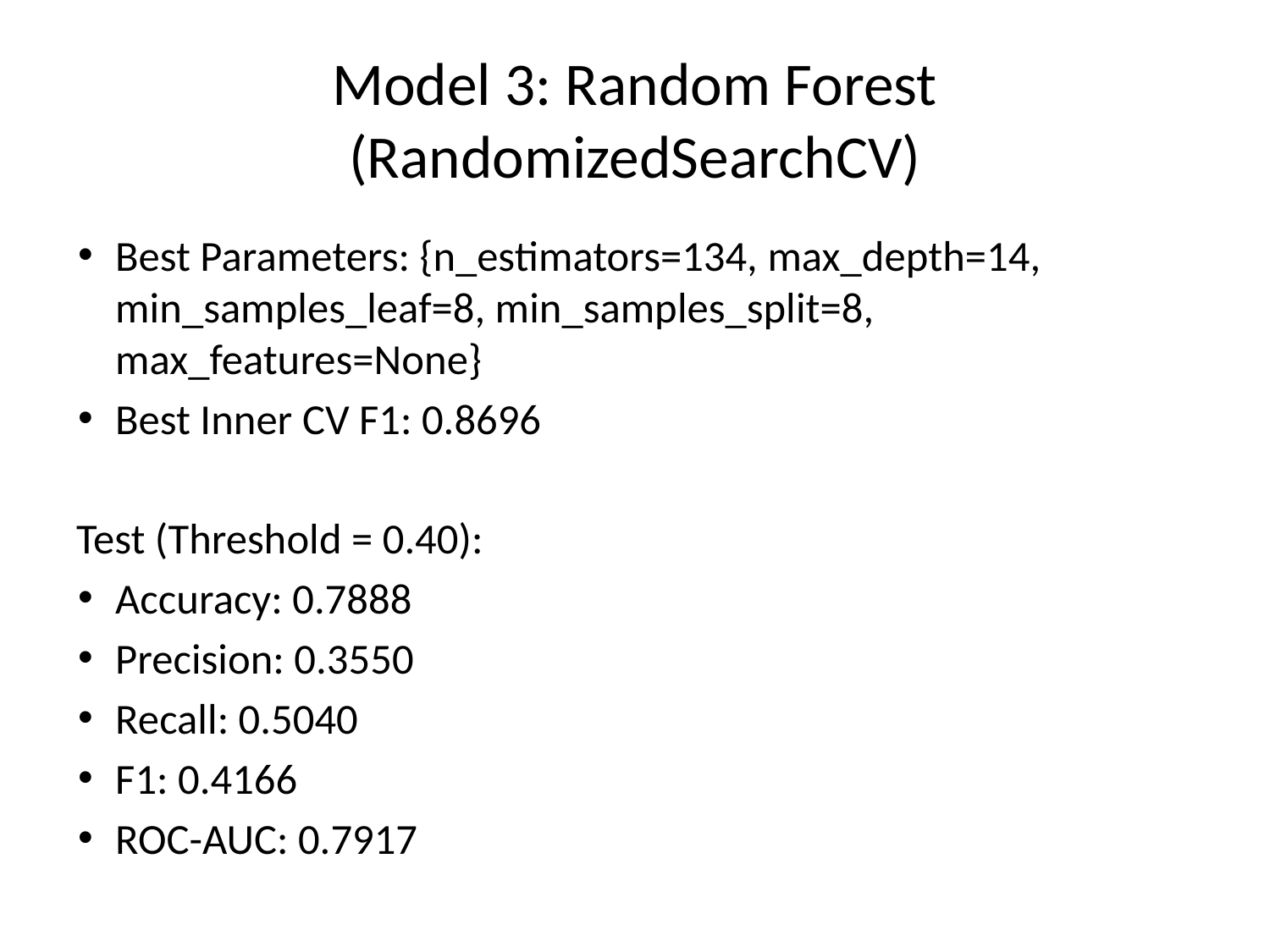

# Model 3: Random Forest (RandomizedSearchCV)
Best Parameters: {n_estimators=134, max_depth=14, min_samples_leaf=8, min_samples_split=8, max_features=None}
Best Inner CV F1: 0.8696

Test (Threshold = 0.40):
Accuracy: 0.7888
Precision: 0.3550
Recall: 0.5040
F1: 0.4166
ROC-AUC: 0.7917